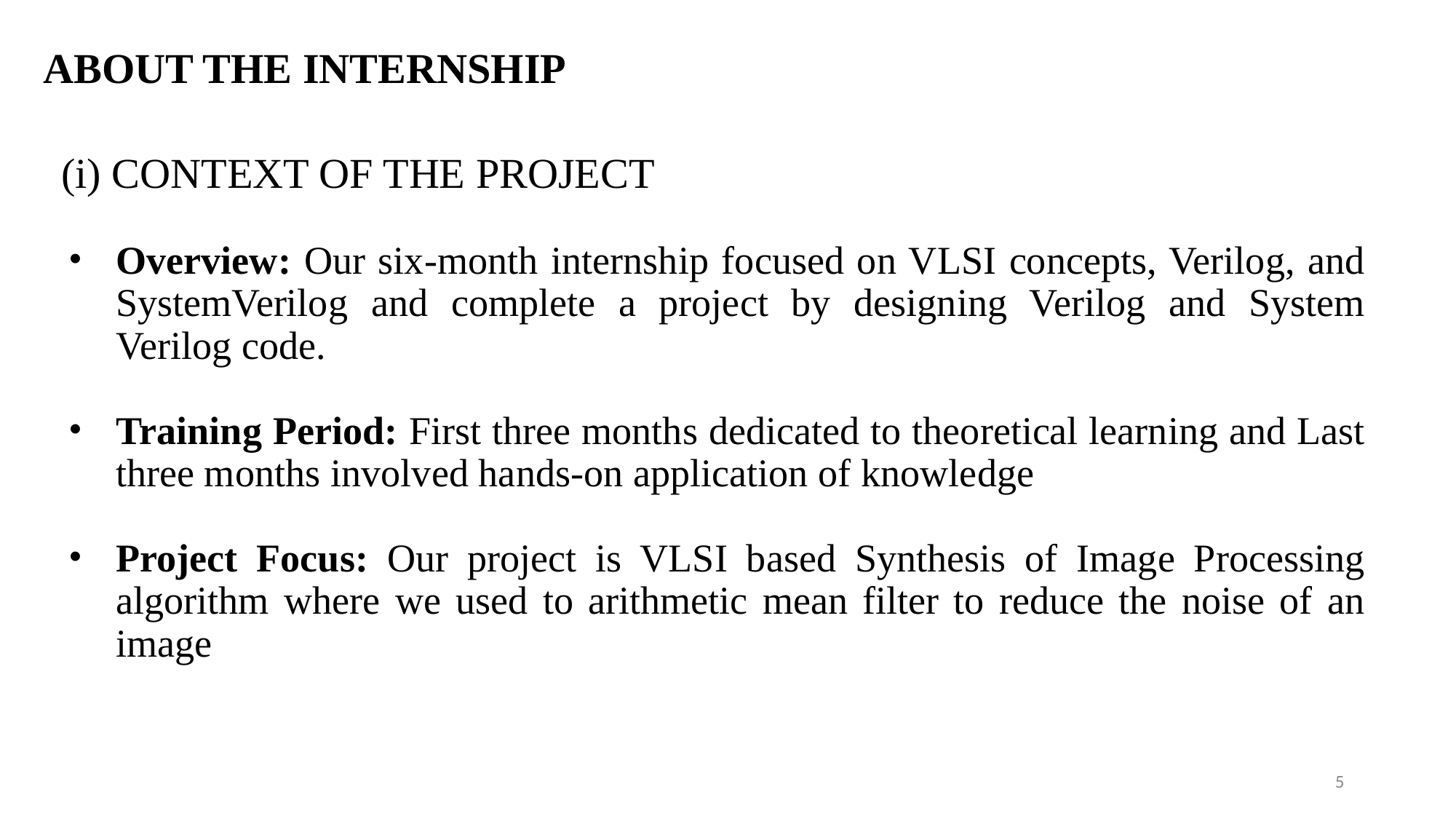

# ABOUT THE INTERNSHIP

(i) CONTEXT OF THE PROJECT

Overview: Our six-month internship focused on VLSI concepts, Verilog, and SystemVerilog and complete a project by designing Verilog and System Verilog code.

Training Period: First three months dedicated to theoretical learning and Last three months involved hands-on application of knowledge

Project Focus: Our project is VLSI based Synthesis of Image Processing algorithm where we used to arithmetic mean filter to reduce the noise of an image

5